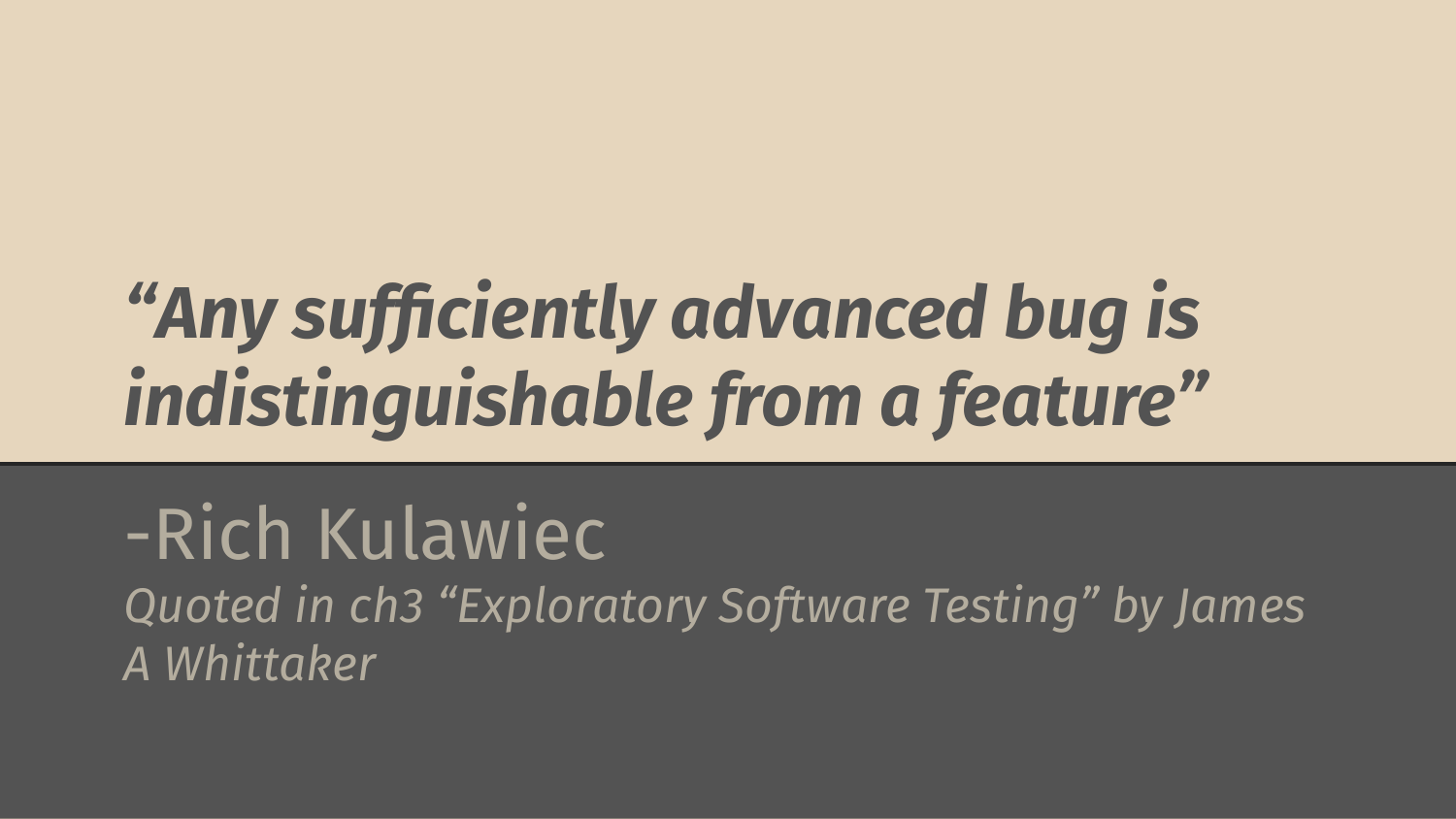

# “Any sufficiently advanced bug is indistinguishable from a feature”
-Rich Kulawiec
Quoted in ch3 “Exploratory Software Testing” by James A Whittaker